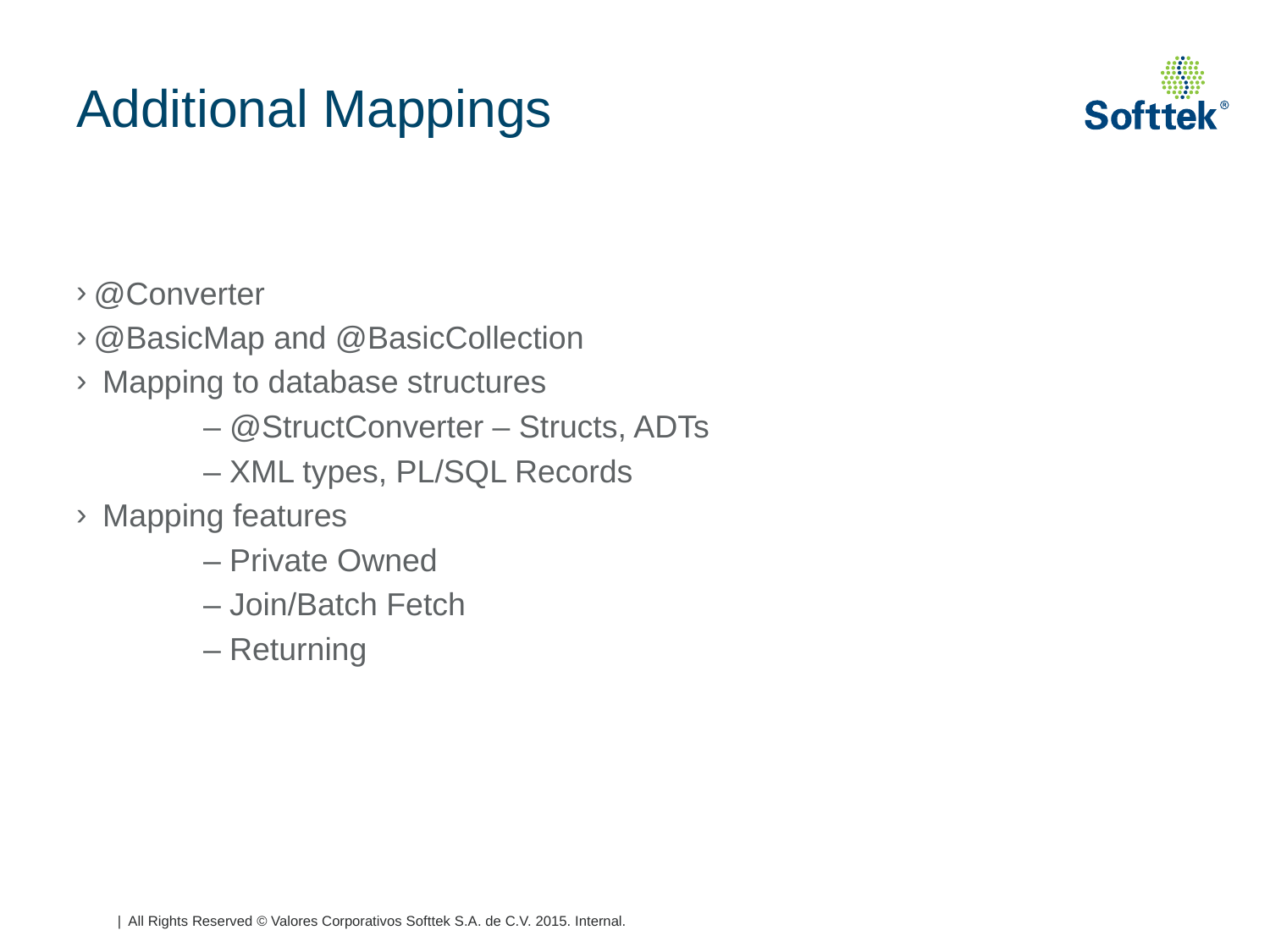

# Additional Mappings

@Converter
@BasicMap and @BasicCollection
 Mapping to database structures
	– @StructConverter – Structs, ADTs
	– XML types, PL/SQL Records
 Mapping features
	– Private Owned
	– Join/Batch Fetch
	– Returning